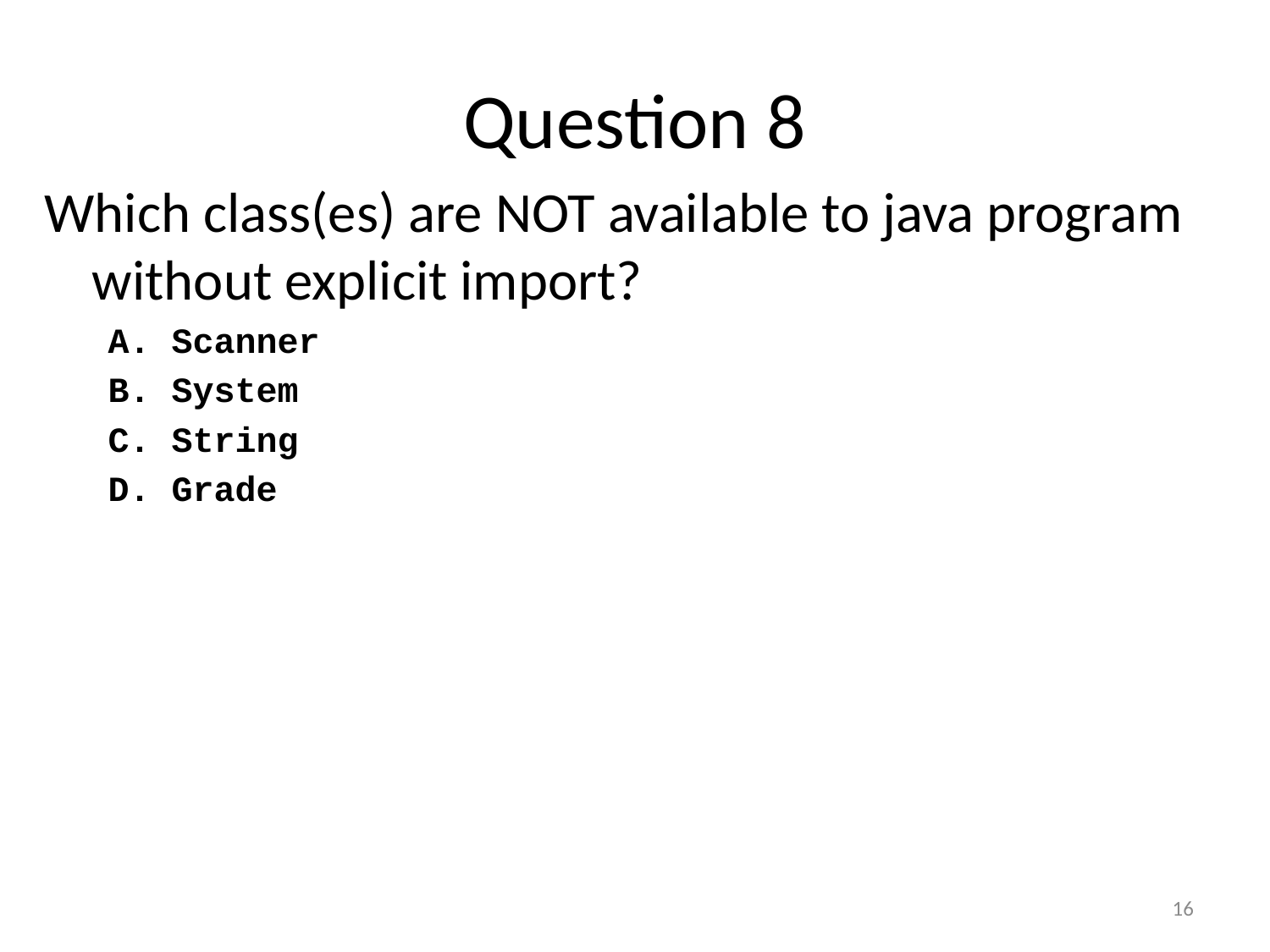

# Question 8
Which class(es) are NOT available to java program without explicit import?
Scanner
System
String
Grade
16